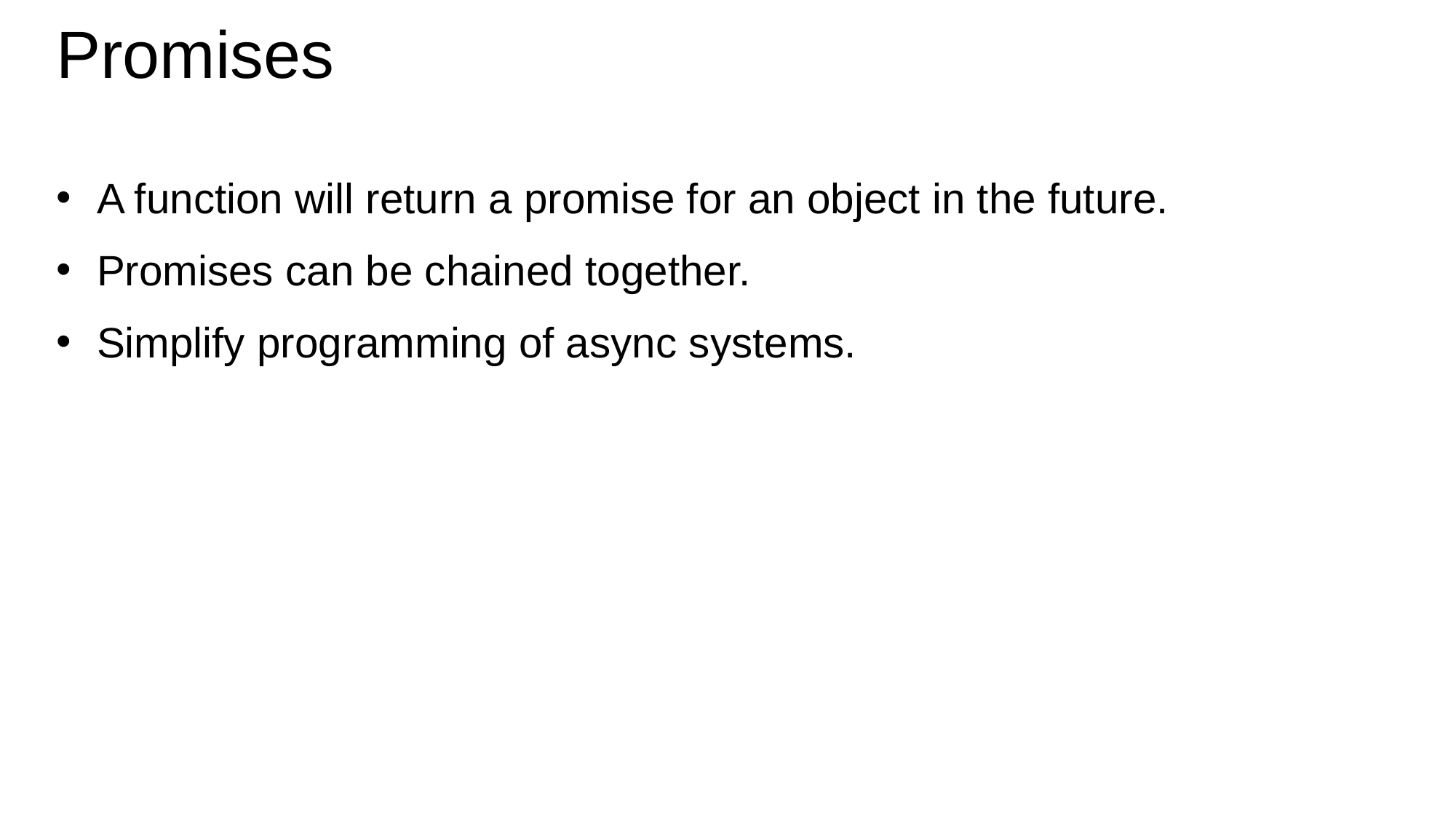

# Promises
A function will return a promise for an object in the future.
Promises can be chained together.
Simplify programming of async systems.